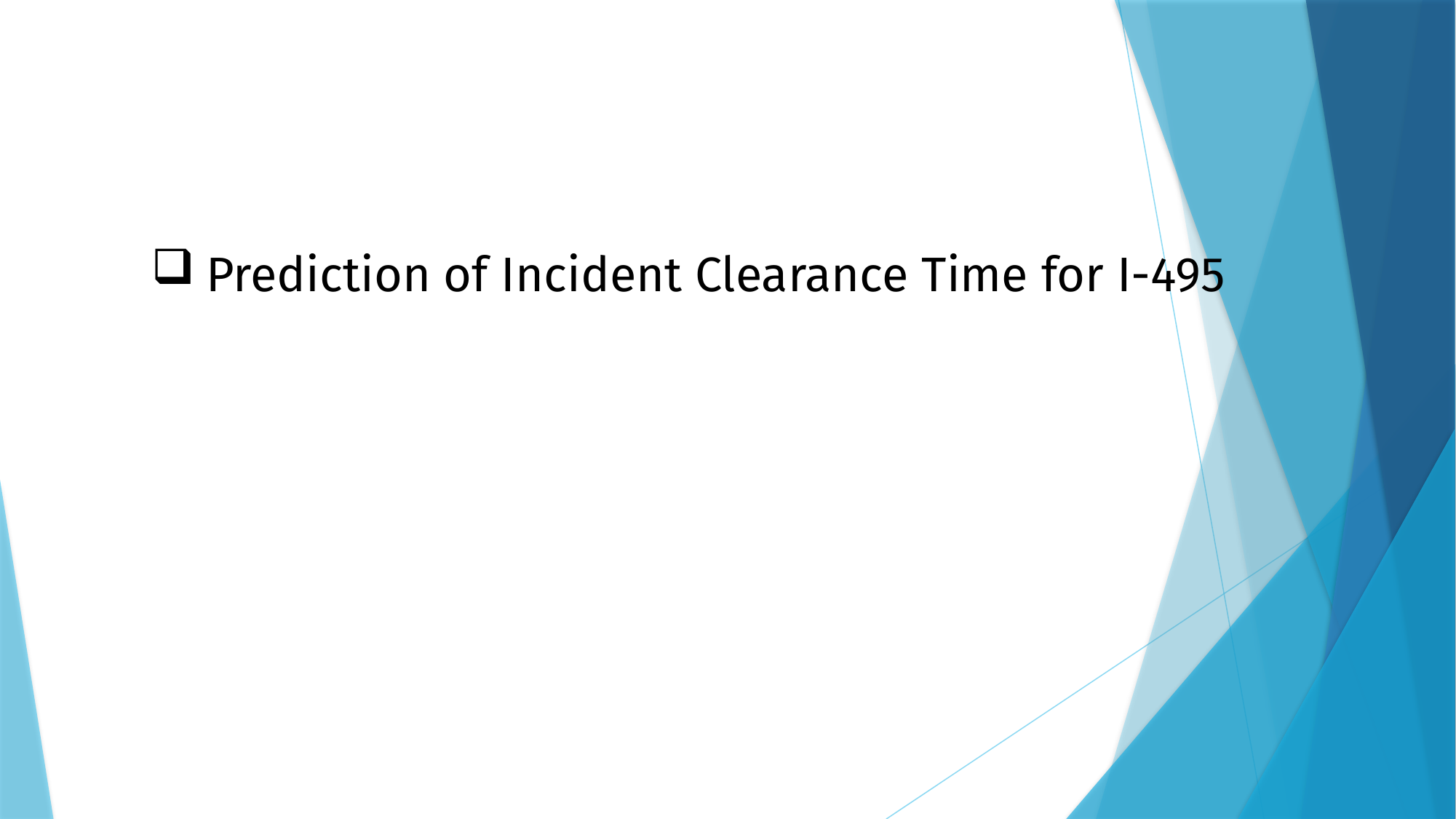

Prediction of Incident Clearance Time for I-495